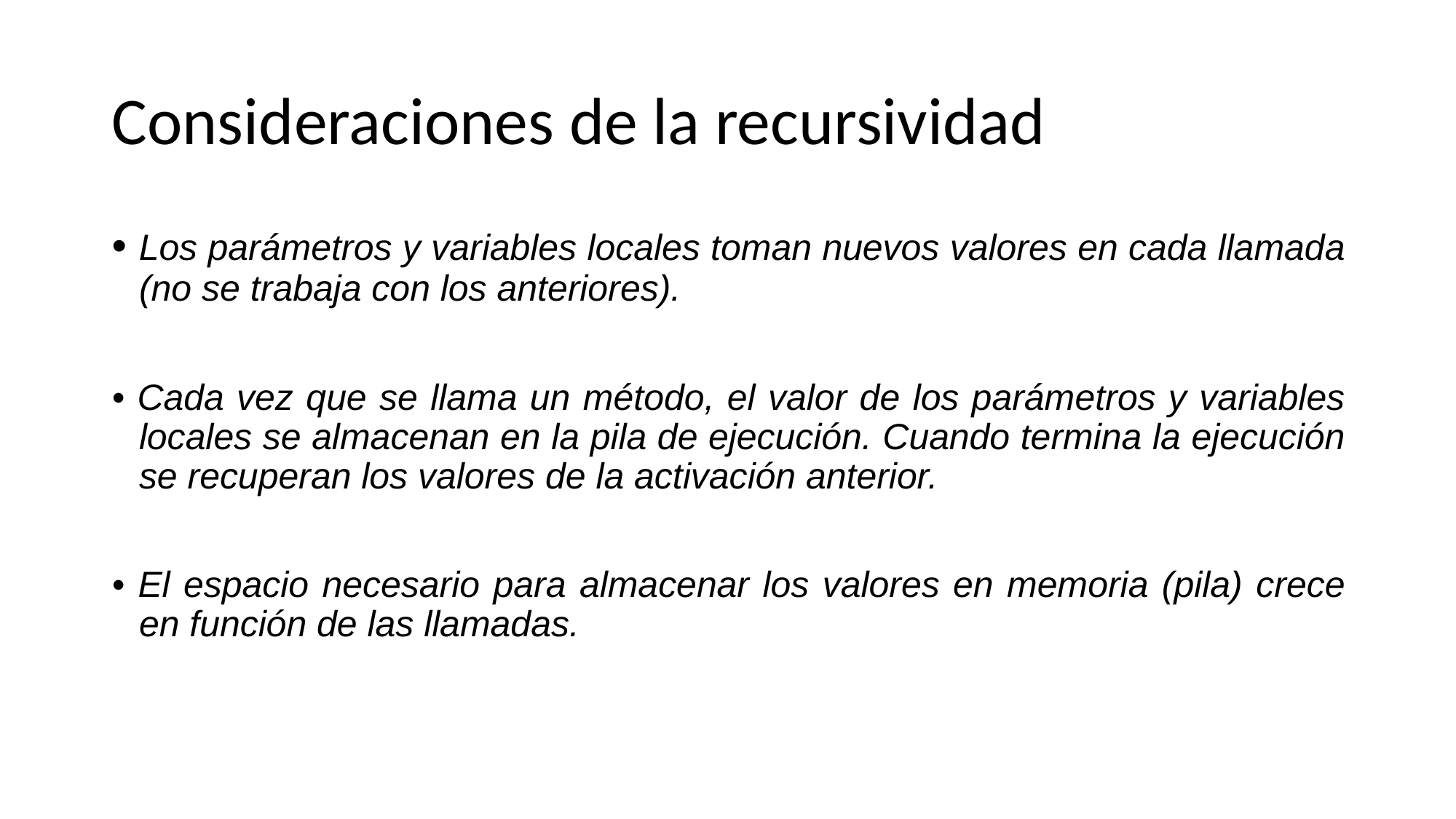

# Consideraciones de la recursividad
• Los parámetros y variables locales toman nuevos valores en cada llamada (no se trabaja con los anteriores).

• Cada vez que se llama un método, el valor de los parámetros y variables locales se almacenan en la pila de ejecución. Cuando termina la ejecución se recuperan los valores de la activación anterior.

• El espacio necesario para almacenar los valores en memoria (pila) crece en función de las llamadas.